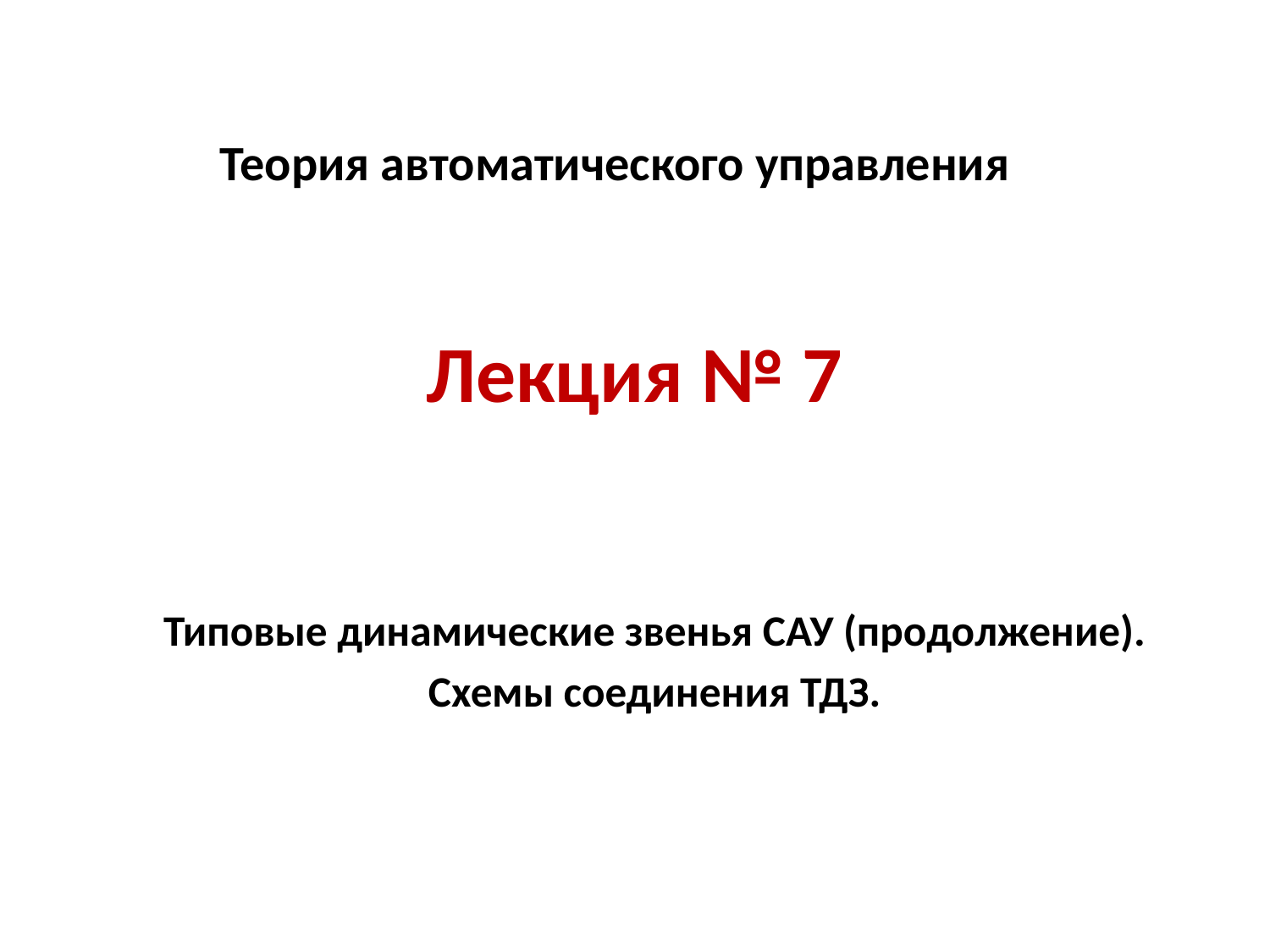

# Теория автоматического управления
Лекция № 7
Типовые динамические звенья САУ (продолжение).
Схемы соединения ТДЗ.